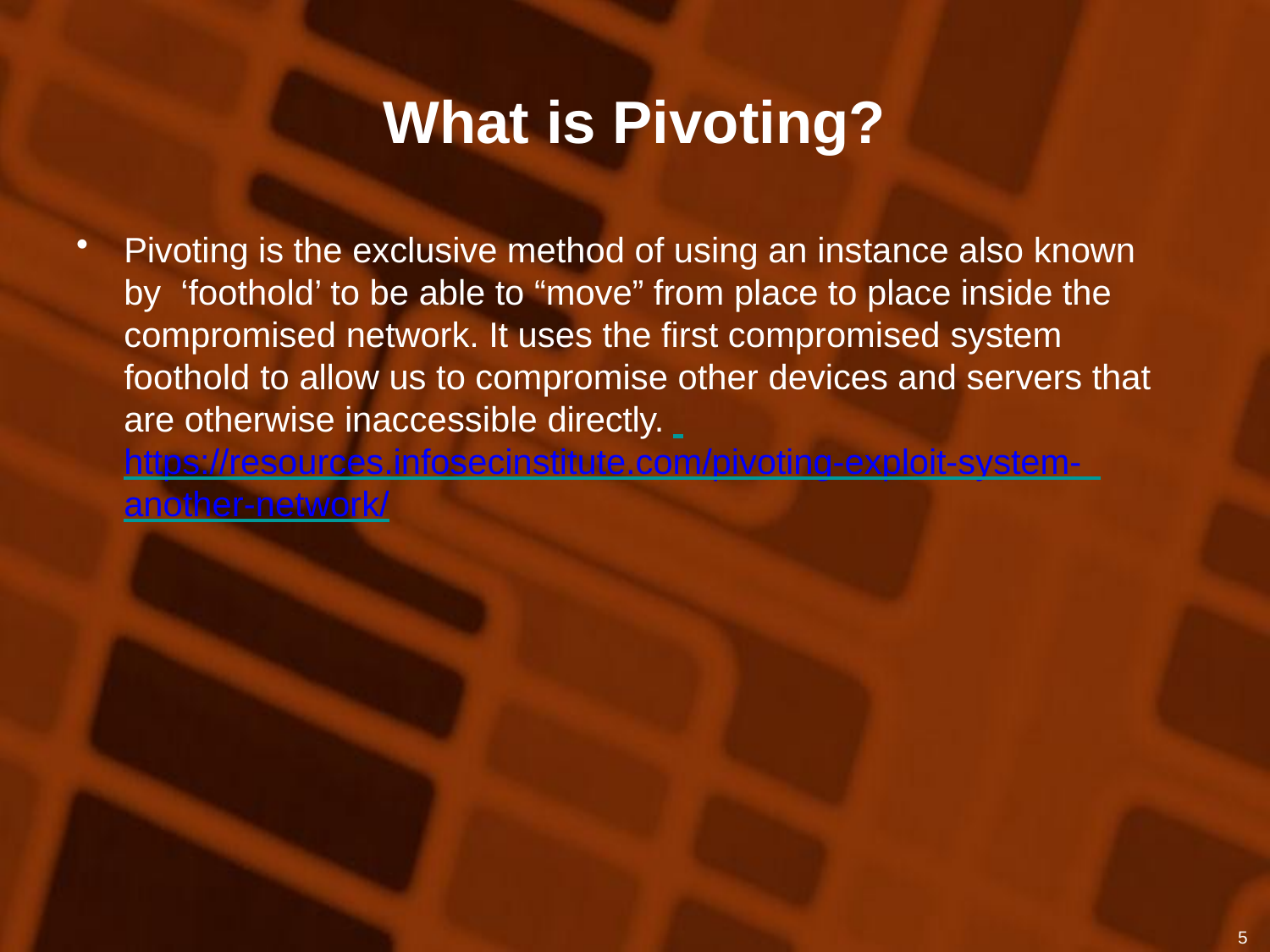

# What is Pivoting?
Pivoting is the exclusive method of using an instance also known by  ‘foothold’ to be able to “move” from place to place inside the  compromised network. It uses the first compromised system  foothold to allow us to compromise other devices and servers that  are otherwise inaccessible directly.  https://resources.infosecinstitute.com/pivoting-exploit-system-  another-network/
5